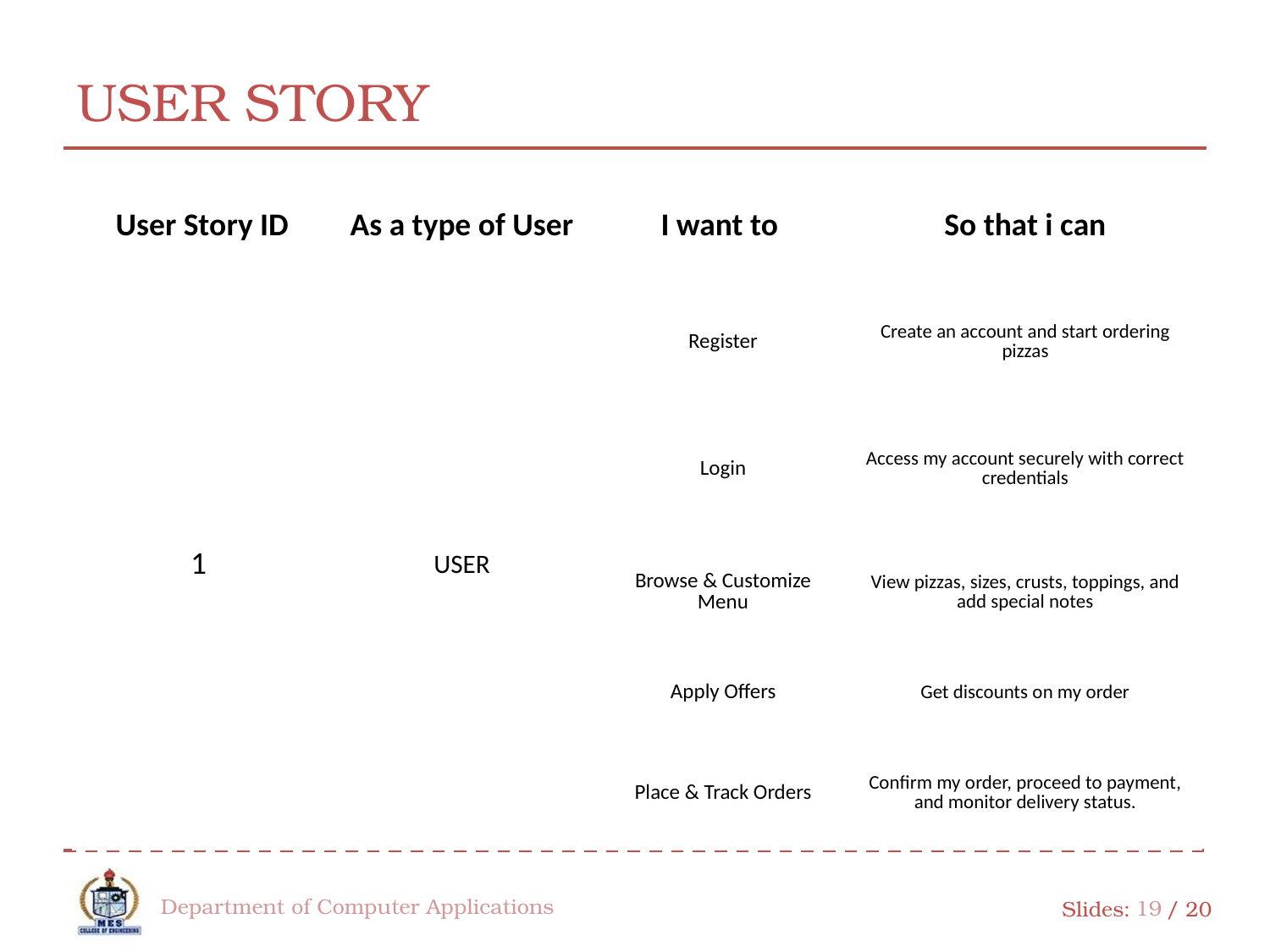

# USER STORY

| User Story ID | As a type of User | I want to | So that i can |
| --- | --- | --- | --- |
| 1 | USER | Register | Create an account and start ordering pizzas |
|  |  | Login | Access my account securely with correct credentials |
|  |  | Browse & Customize Menu | View pizzas, sizes, crusts, toppings, and add special notes |
|  |  | Apply Offers | Get discounts on my order |
|  |  | Place & Track Orders | Confirm my order, proceed to payment, and monitor delivery status. |
Department of Computer Applications
19